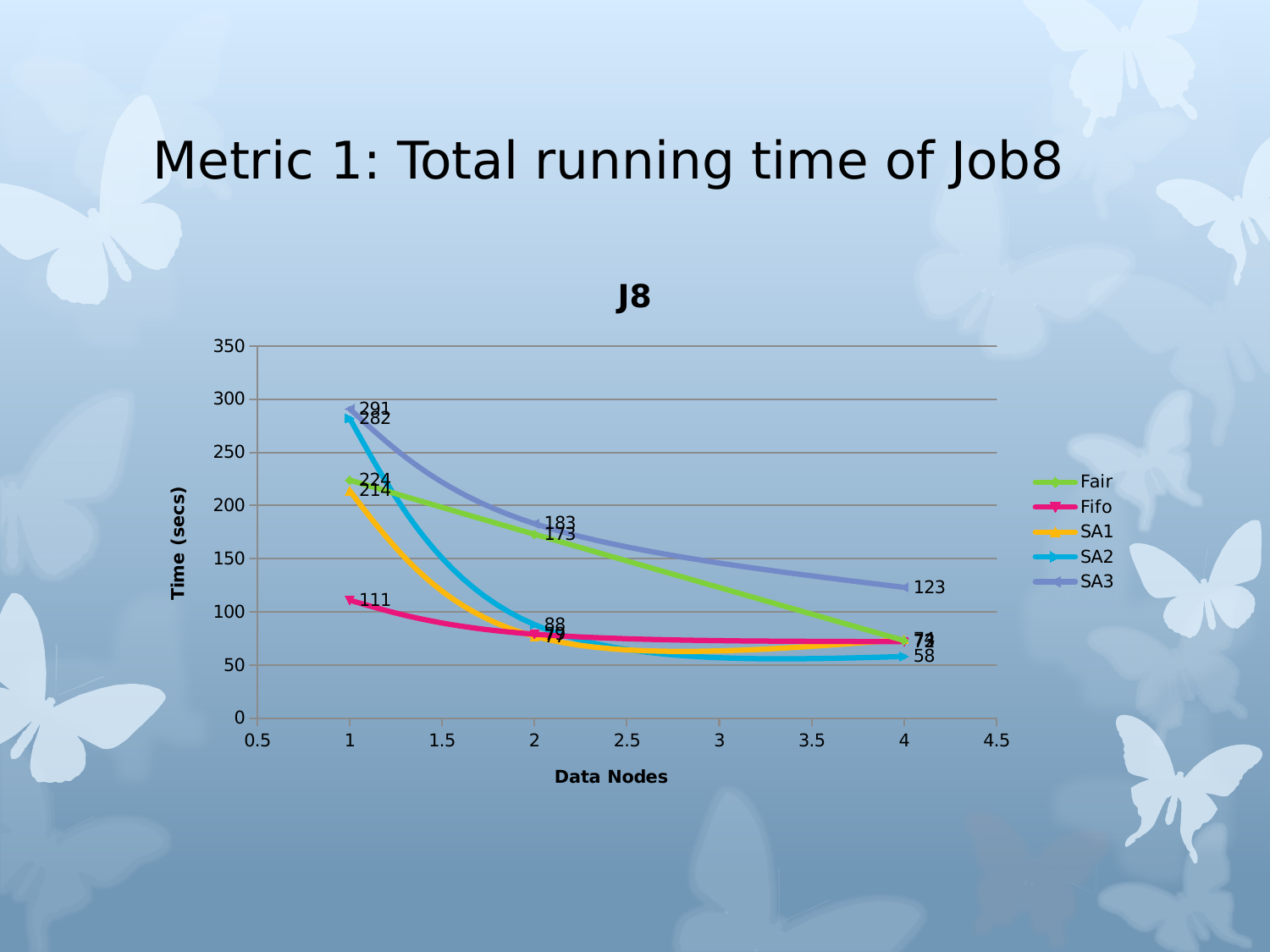

# Metric 1: Total running time of Job8

### Chart: J8

| Category |  |  |  |  |  |
|---|---|---|---|---|---|